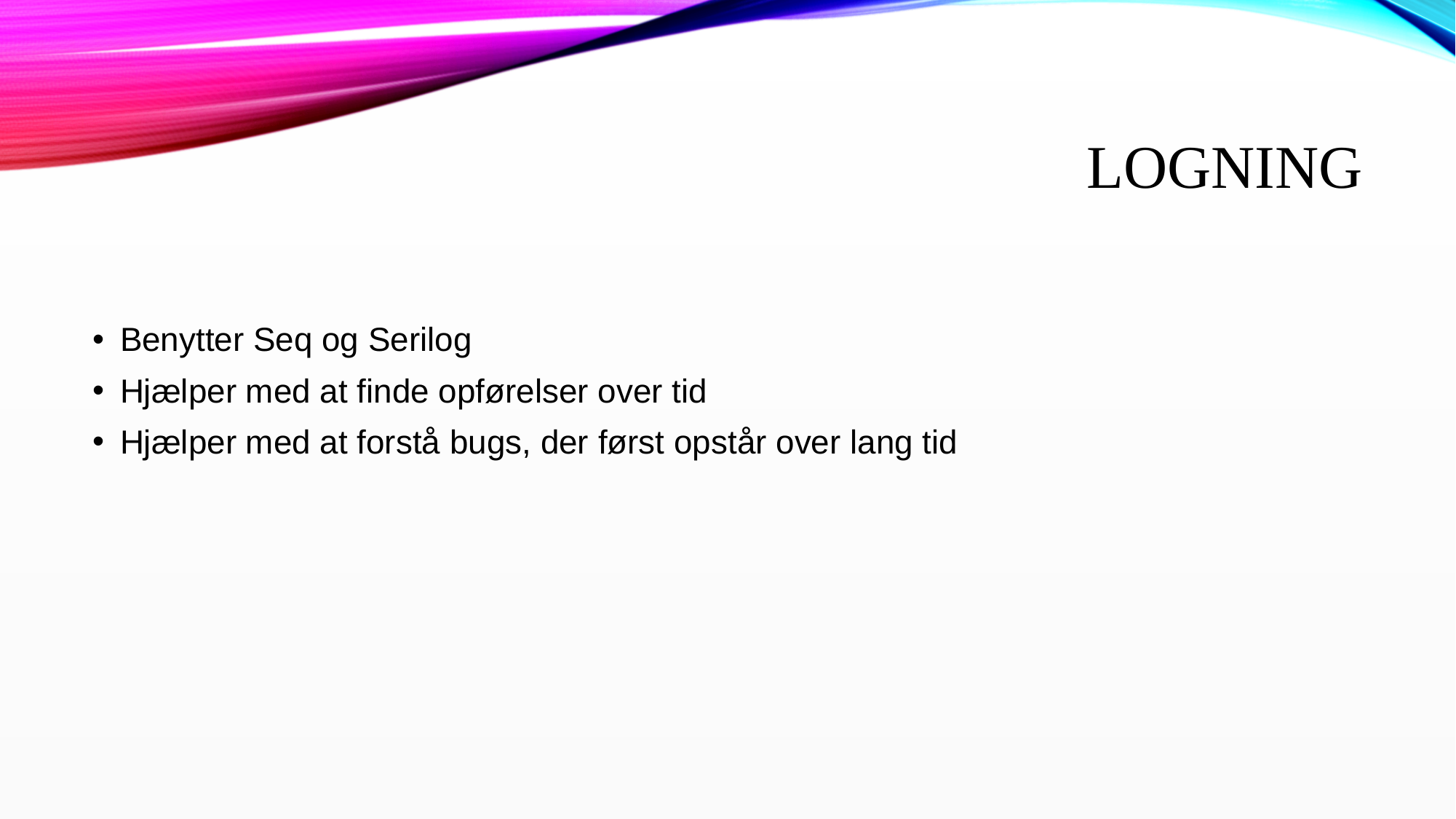

# Logning

Benytter Seq og Serilog
Hjælper med at finde opførelser over tid
Hjælper med at forstå bugs, der først opstår over lang tid